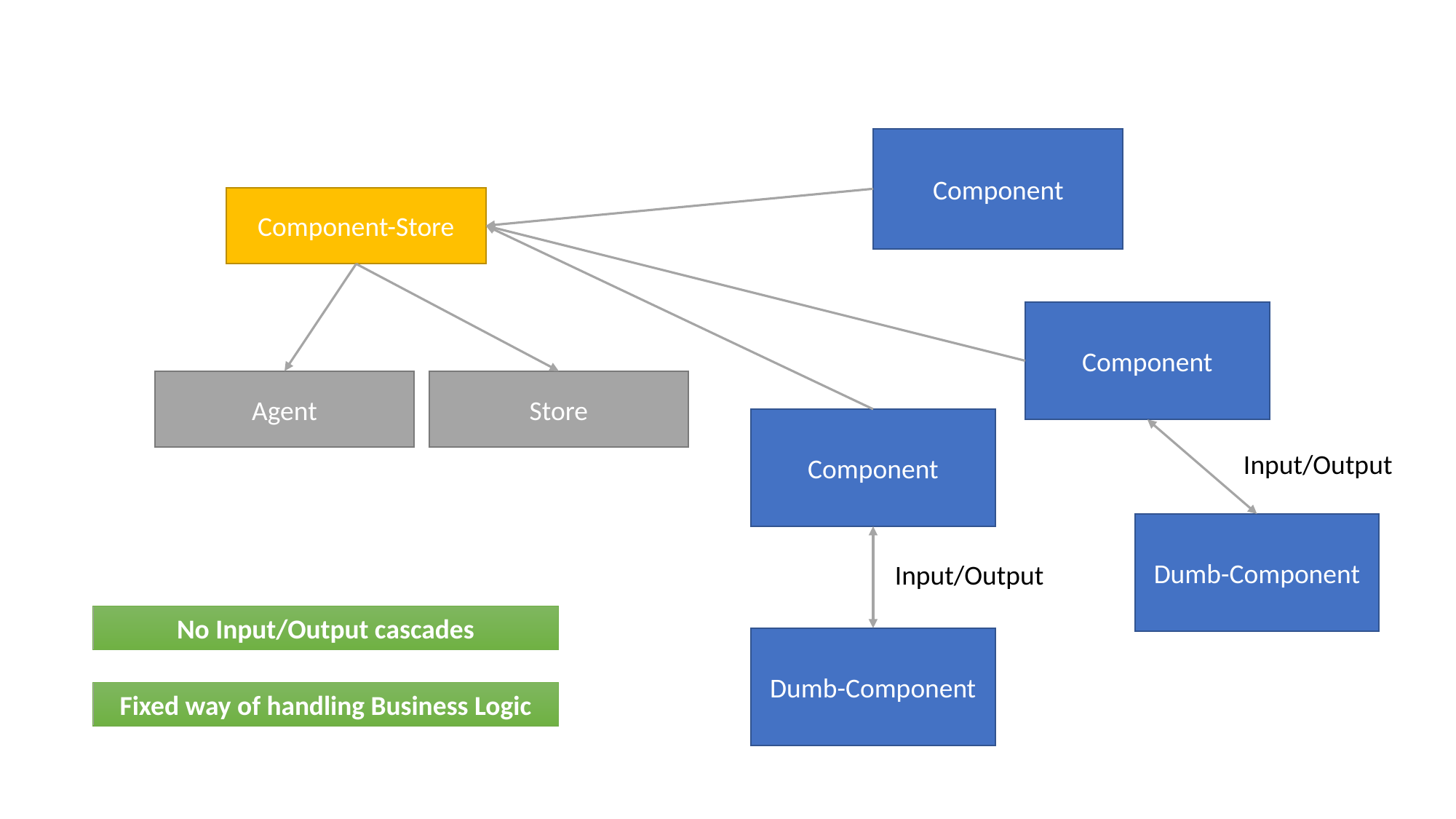

Component
Component-Store
Component
Agent
Store
Component
Input/Output
Dumb-Component
Input/Output
No Input/Output cascades
Dumb-Component
Fixed way of handling Business Logic